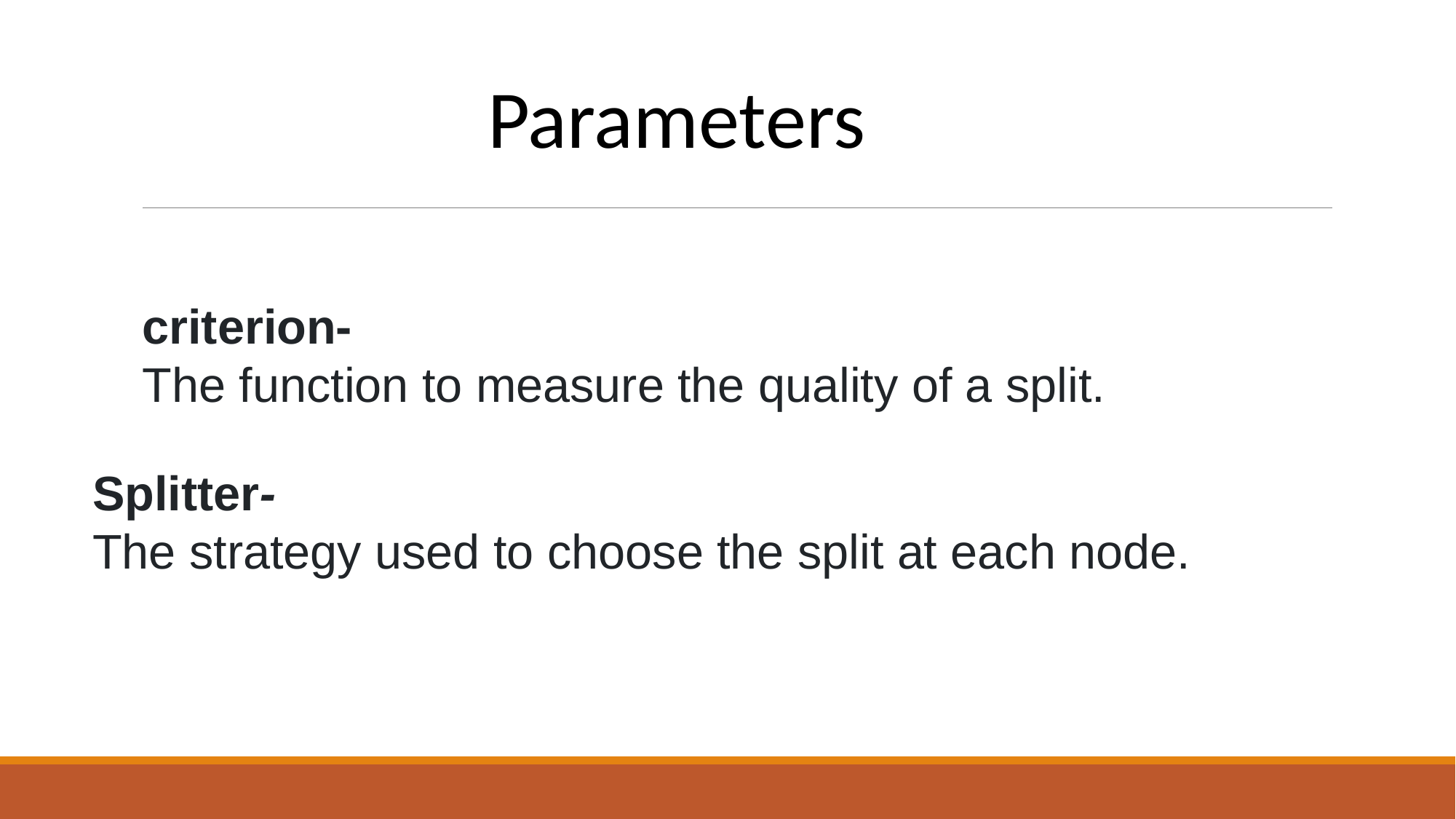

Parameters

criterion-
The function to measure the quality of a split.

Splitter-
The strategy used to choose the split at each node.